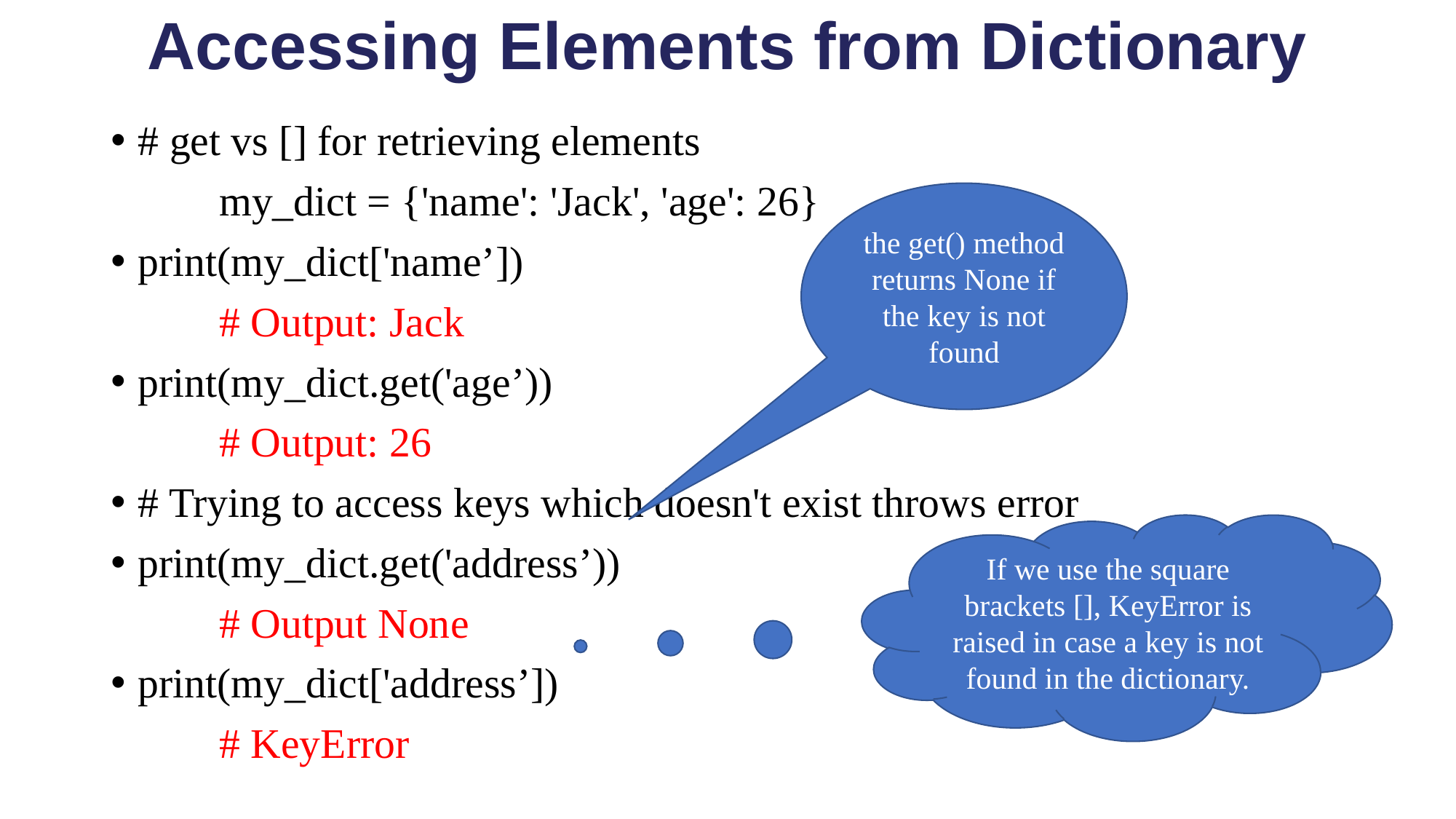

# Accessing Elements from Dictionary
# get vs [] for retrieving elements
	my_dict = {'name': 'Jack', 'age': 26}
print(my_dict['name’])
	# Output: Jack
print(my_dict.get('age’))
	# Output: 26
# Trying to access keys which doesn't exist throws error
print(my_dict.get('address’))
	# Output None
print(my_dict['address’])
	# KeyError

the get() method returns None if the key is not found
If we use the square brackets [], KeyError is raised in case a key is not found in the dictionary.